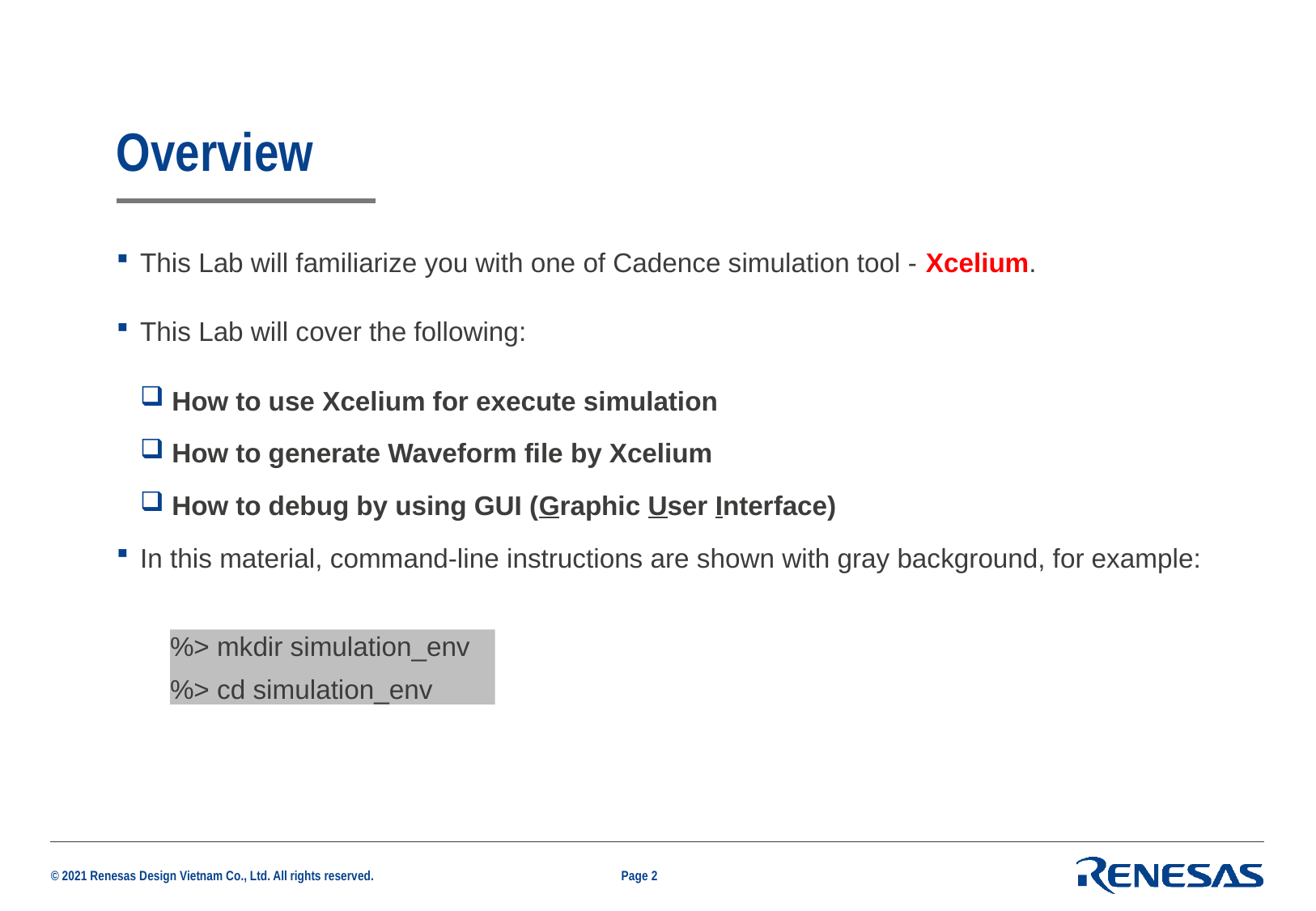

# Overview
This Lab will familiarize you with one of Cadence simulation tool - Xcelium.
This Lab will cover the following:
 How to use Xcelium for execute simulation
 How to generate Waveform file by Xcelium
 How to debug by using GUI (Graphic User Interface)
In this material, command-line instructions are shown with gray background, for example:
%> mkdir simulation_env
%> cd simulation_env
Page 2